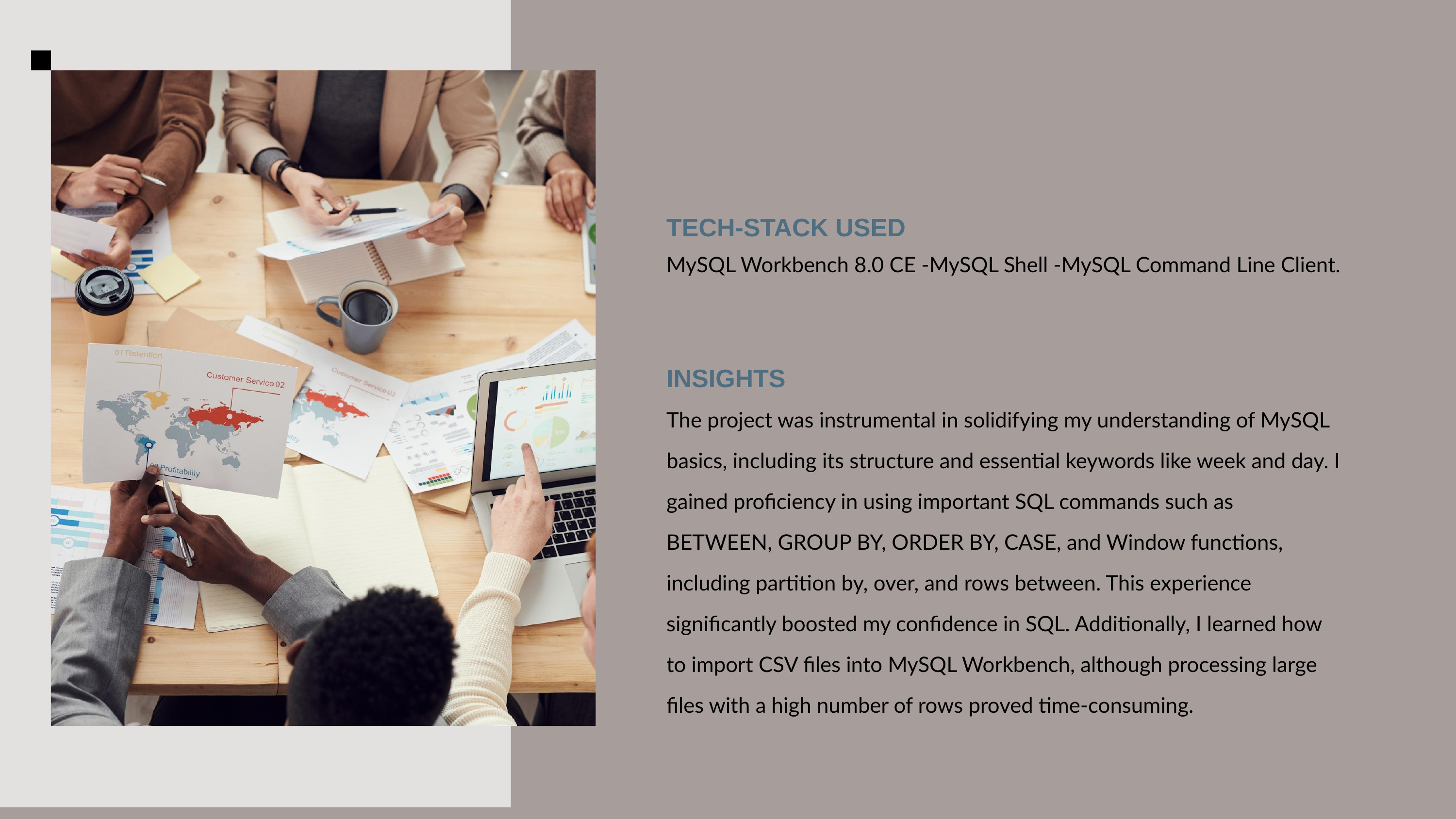

TECH-STACK USED
MySQL Workbench 8.0 CE -MySQL Shell -MySQL Command Line Client.
INSIGHTS
The project was instrumental in solidifying my understanding of MySQL basics, including its structure and essential keywords like week and day. I gained proficiency in using important SQL commands such as BETWEEN, GROUP BY, ORDER BY, CASE, and Window functions, including partition by, over, and rows between. This experience significantly boosted my confidence in SQL. Additionally, I learned how to import CSV files into MySQL Workbench, although processing large files with a high number of rows proved time-consuming.